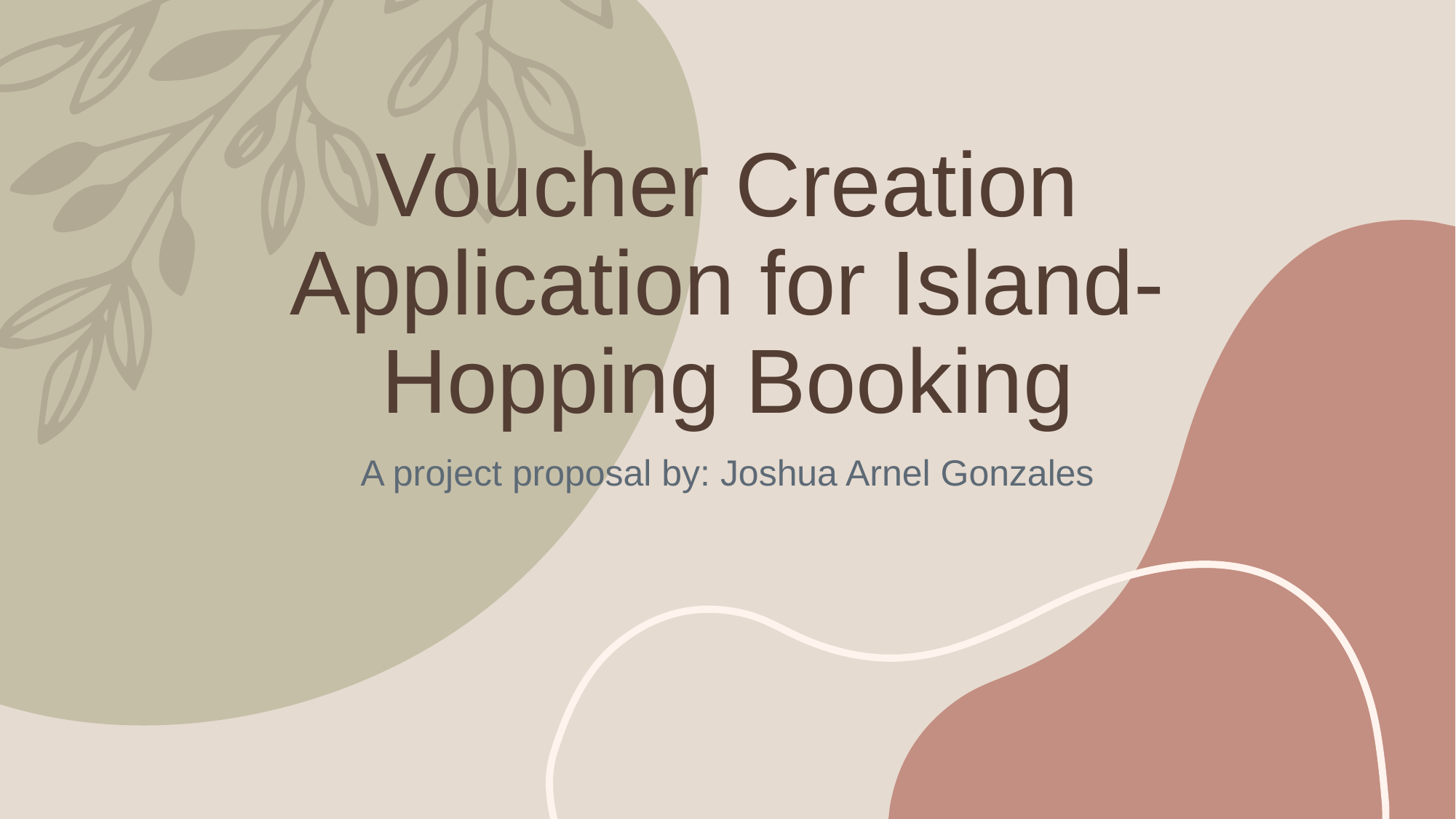

# Voucher Creation Application for Island-Hopping Booking
A project proposal by: Joshua Arnel Gonzales